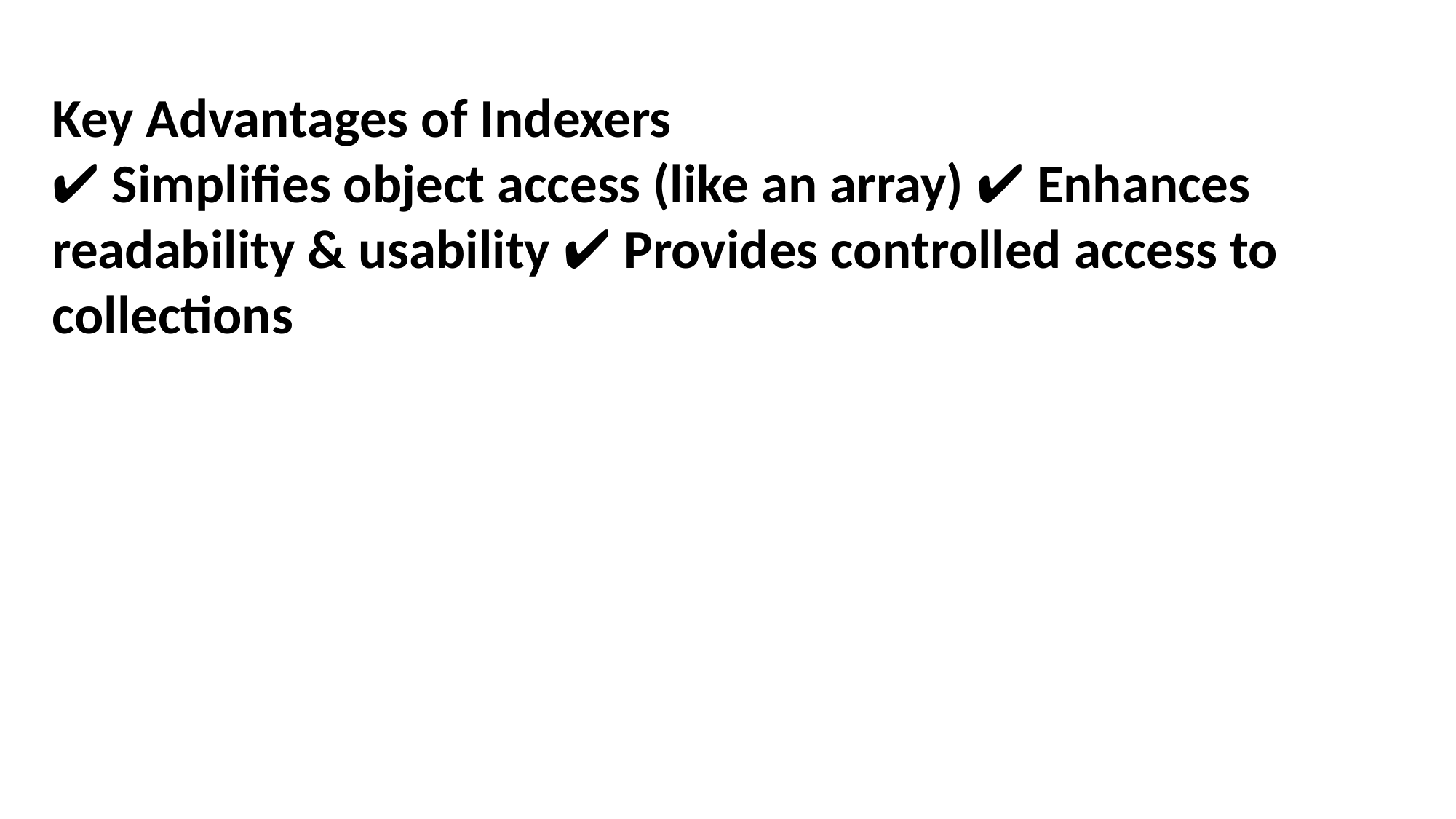

Key Advantages of Indexers
✔ Simplifies object access (like an array) ✔ Enhances readability & usability ✔ Provides controlled access to collections